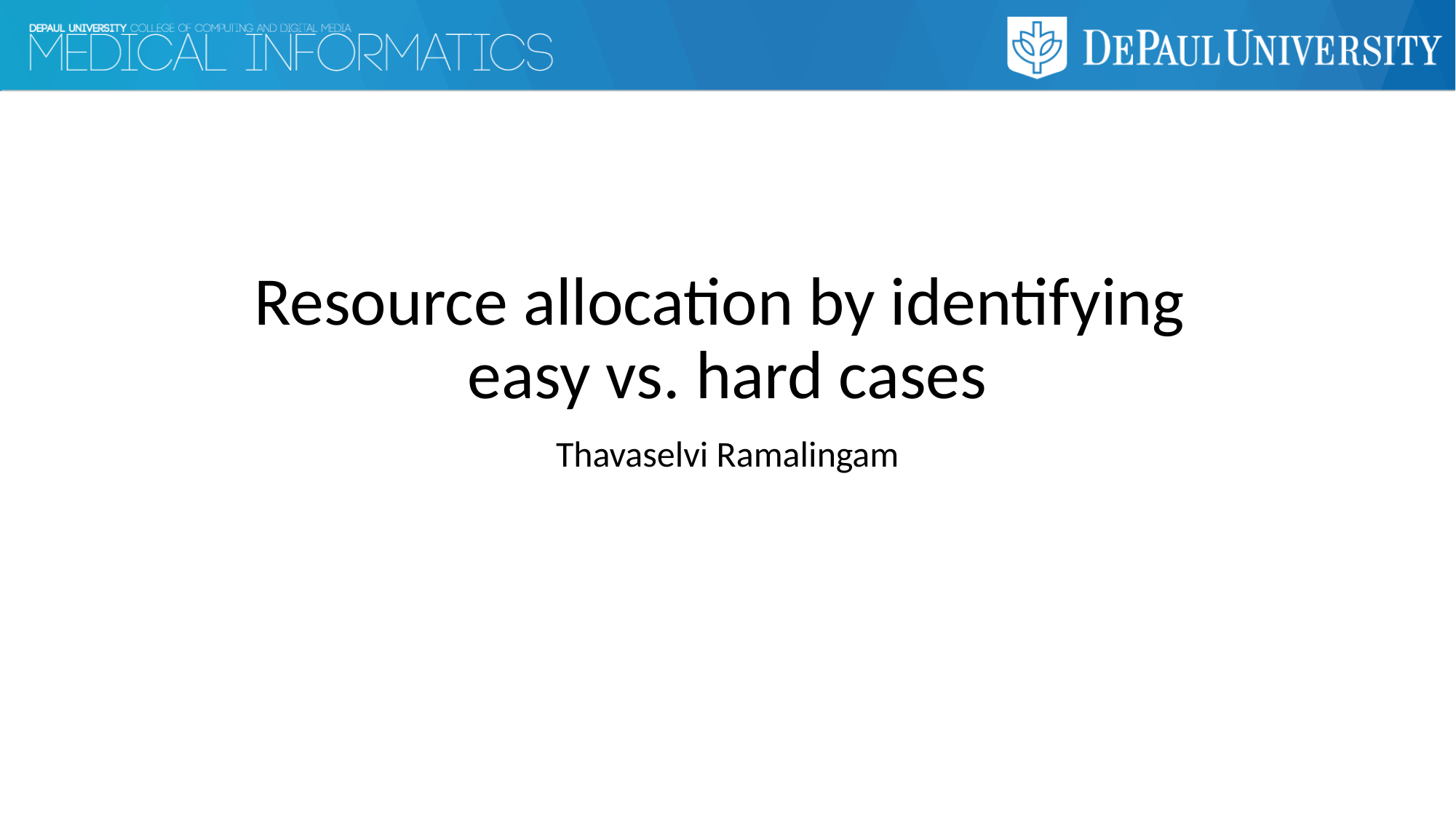

# Resource allocation by identifying easy vs. hard cases
Thavaselvi Ramalingam